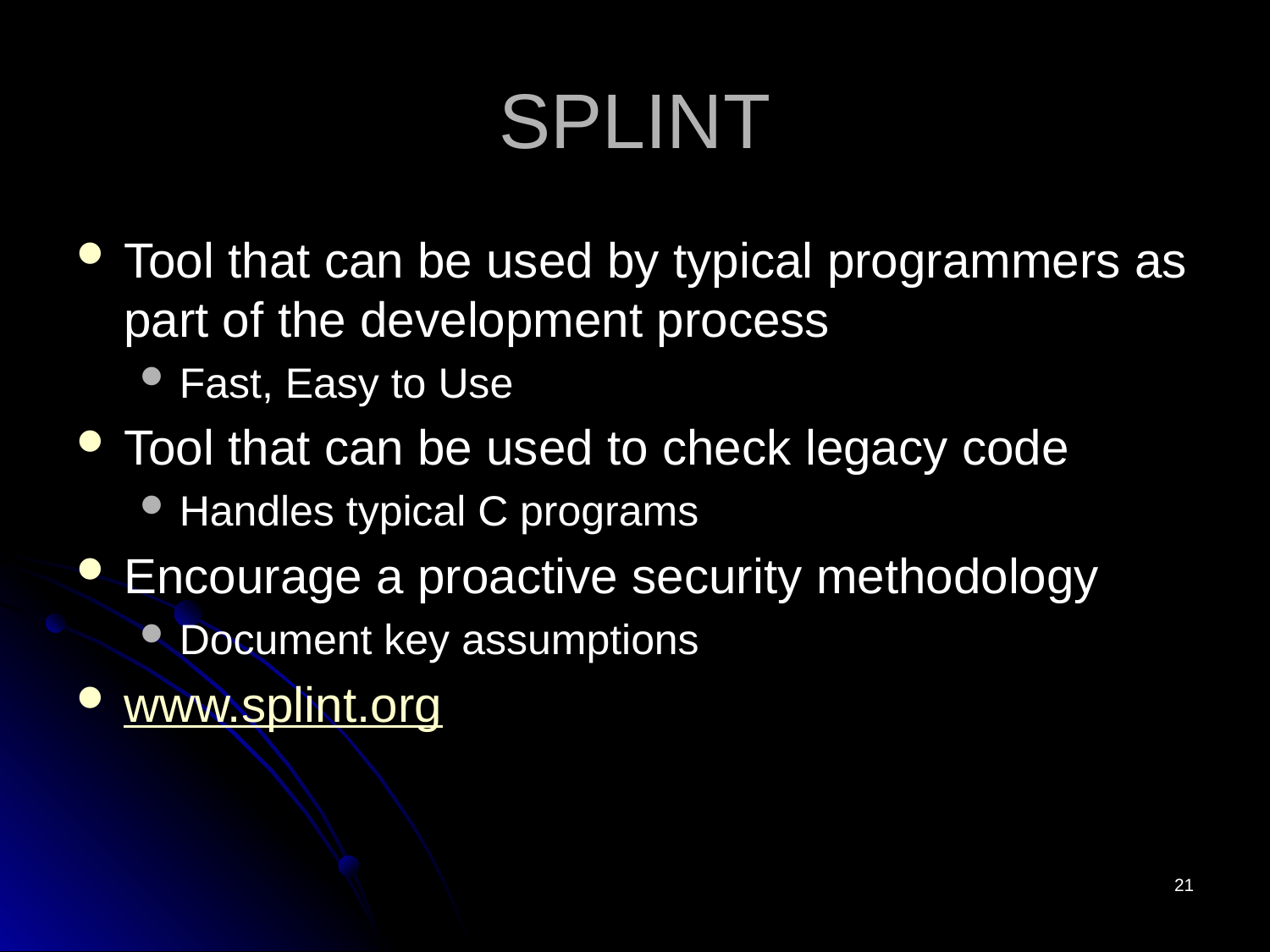

# SPLINT
Tool that can be used by typical programmers as part of the development process
Fast, Easy to Use
Tool that can be used to check legacy code
Handles typical C programs
Encourage a proactive security methodology
Document key assumptions
www.splint.org
21